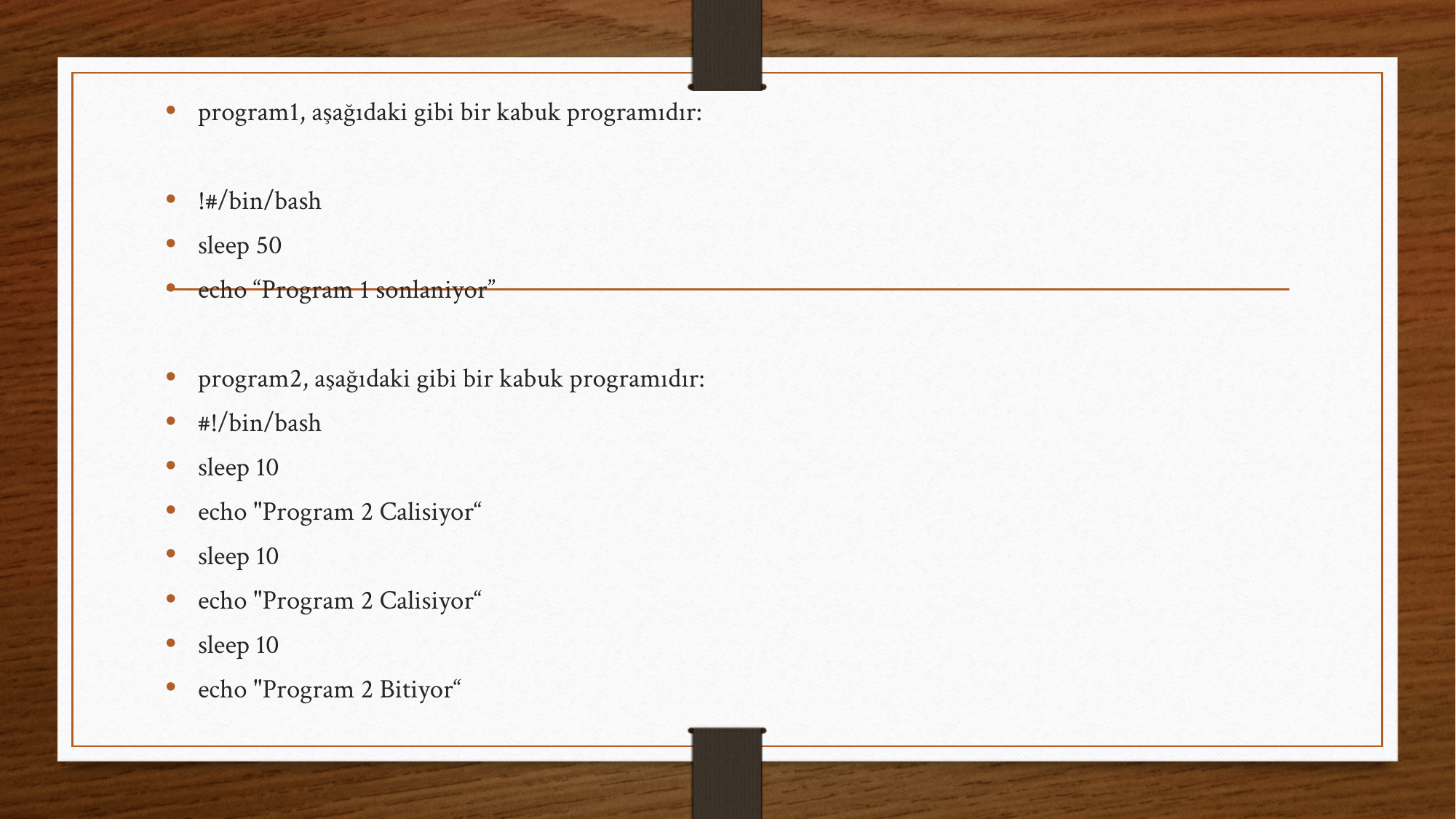

program1, aşağıdaki gibi bir kabuk programıdır:

!#/bin/bash
sleep 50
echo “Program 1 sonlaniyor”

program2, aşağıdaki gibi bir kabuk programıdır:
#!/bin/bash
sleep 10
echo "Program 2 Calisiyor“
sleep 10
echo "Program 2 Calisiyor“
sleep 10
echo "Program 2 Bitiyor“